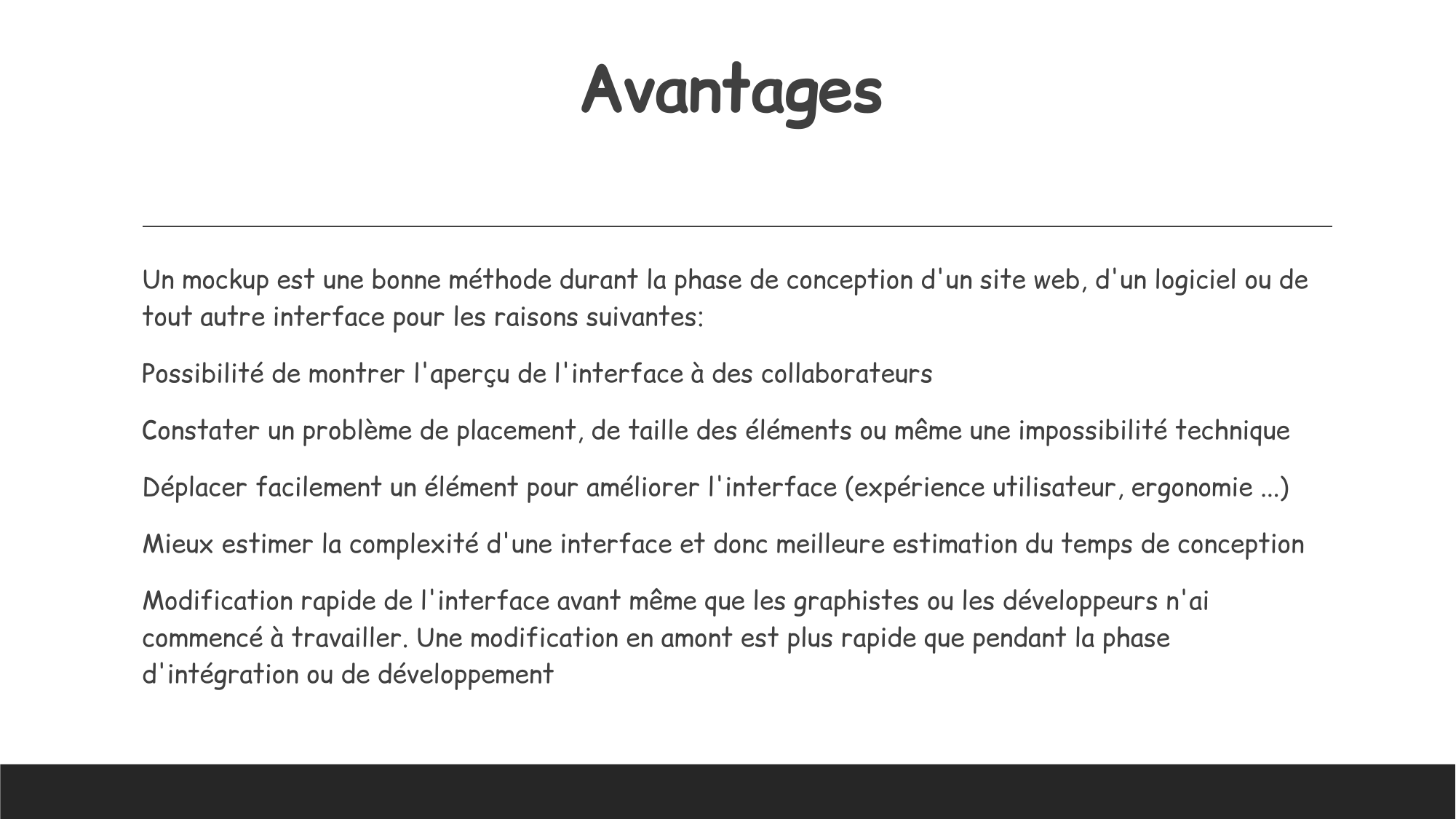

# Avantages
Un mockup est une bonne méthode durant la phase de conception d'un site web, d'un logiciel ou de tout autre interface pour les raisons suivantes:
Possibilité de montrer l'aperçu de l'interface à des collaborateurs
Constater un problème de placement, de taille des éléments ou même une impossibilité technique
Déplacer facilement un élément pour améliorer l'interface (expérience utilisateur, ergonomie ...)
Mieux estimer la complexité d'une interface et donc meilleure estimation du temps de conception
Modification rapide de l'interface avant même que les graphistes ou les développeurs n'ai commencé à travailler. Une modification en amont est plus rapide que pendant la phase d'intégration ou de développement